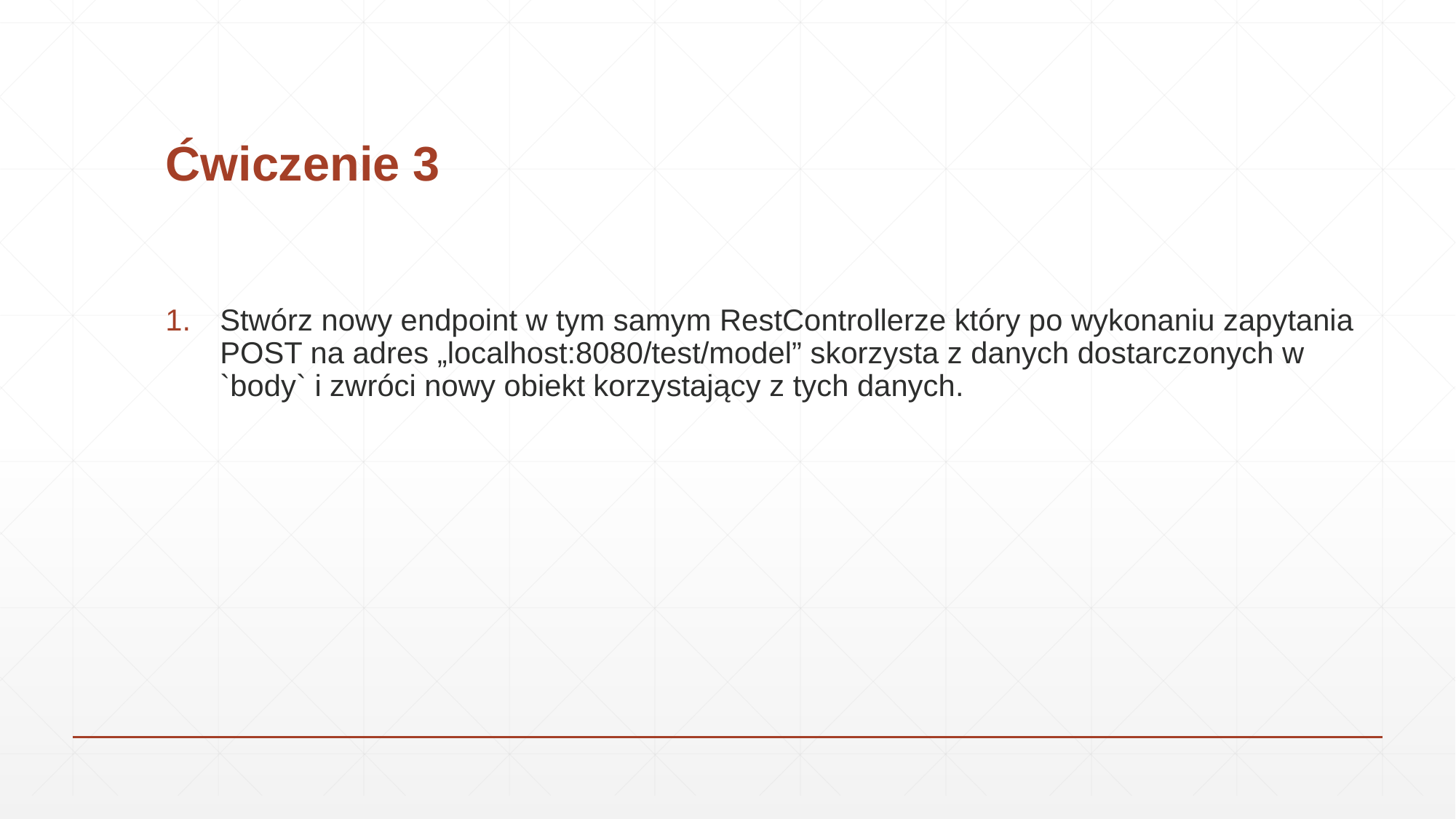

# Ćwiczenie 3
Stwórz nowy endpoint w tym samym RestControllerze który po wykonaniu zapytania POST na adres „localhost:8080/test/model” skorzysta z danych dostarczonych w `body` i zwróci nowy obiekt korzystający z tych danych.